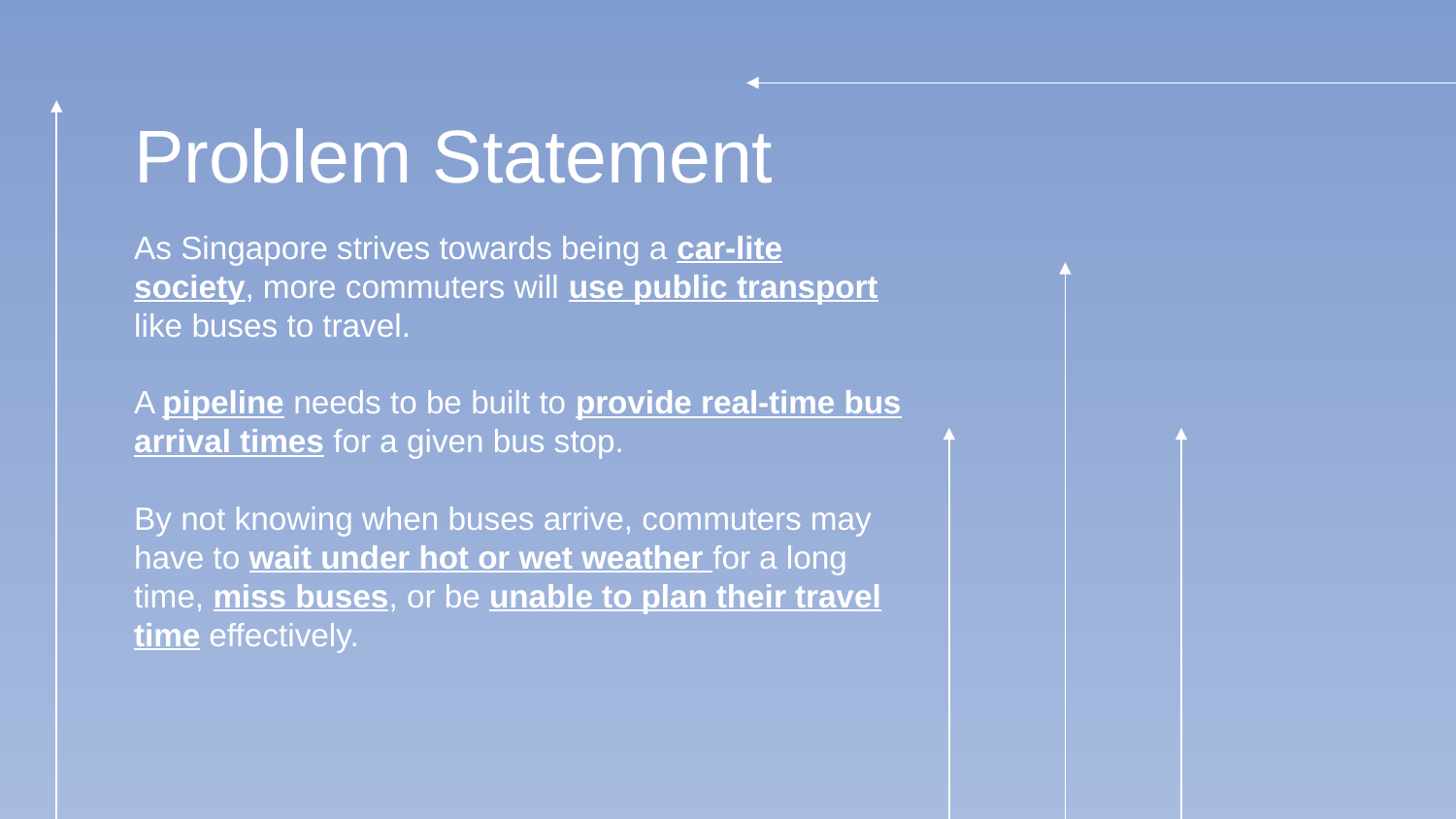

# Problem Statement
As Singapore strives towards being a car-lite society, more commuters will use public transport like buses to travel.

A pipeline needs to be built to provide real-time bus arrival times for a given bus stop.

By not knowing when buses arrive, commuters may have to wait under hot or wet weather for a long time, miss buses, or be unable to plan their travel time effectively.